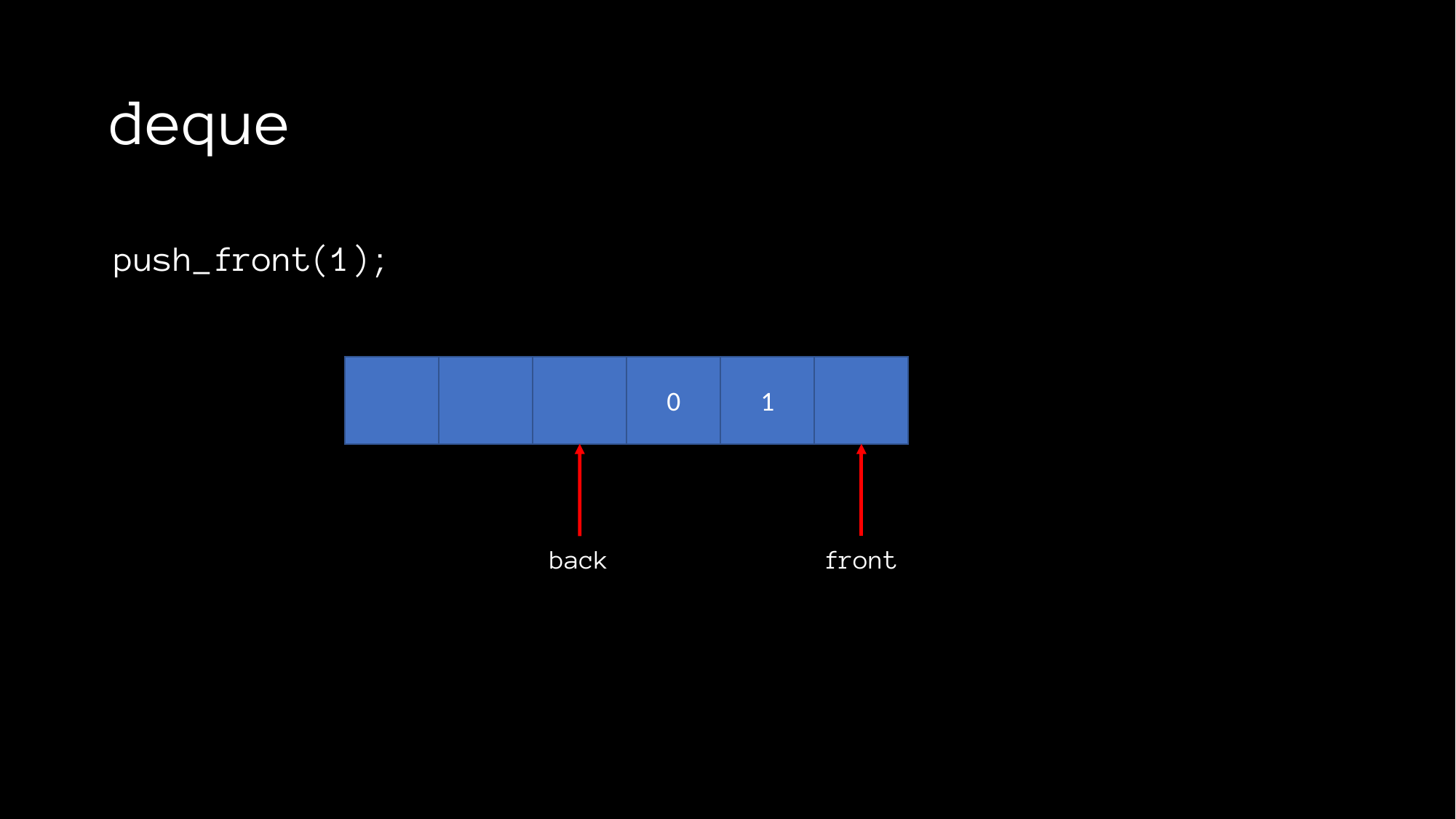

# deque
push_front(1);

0
1

back
front